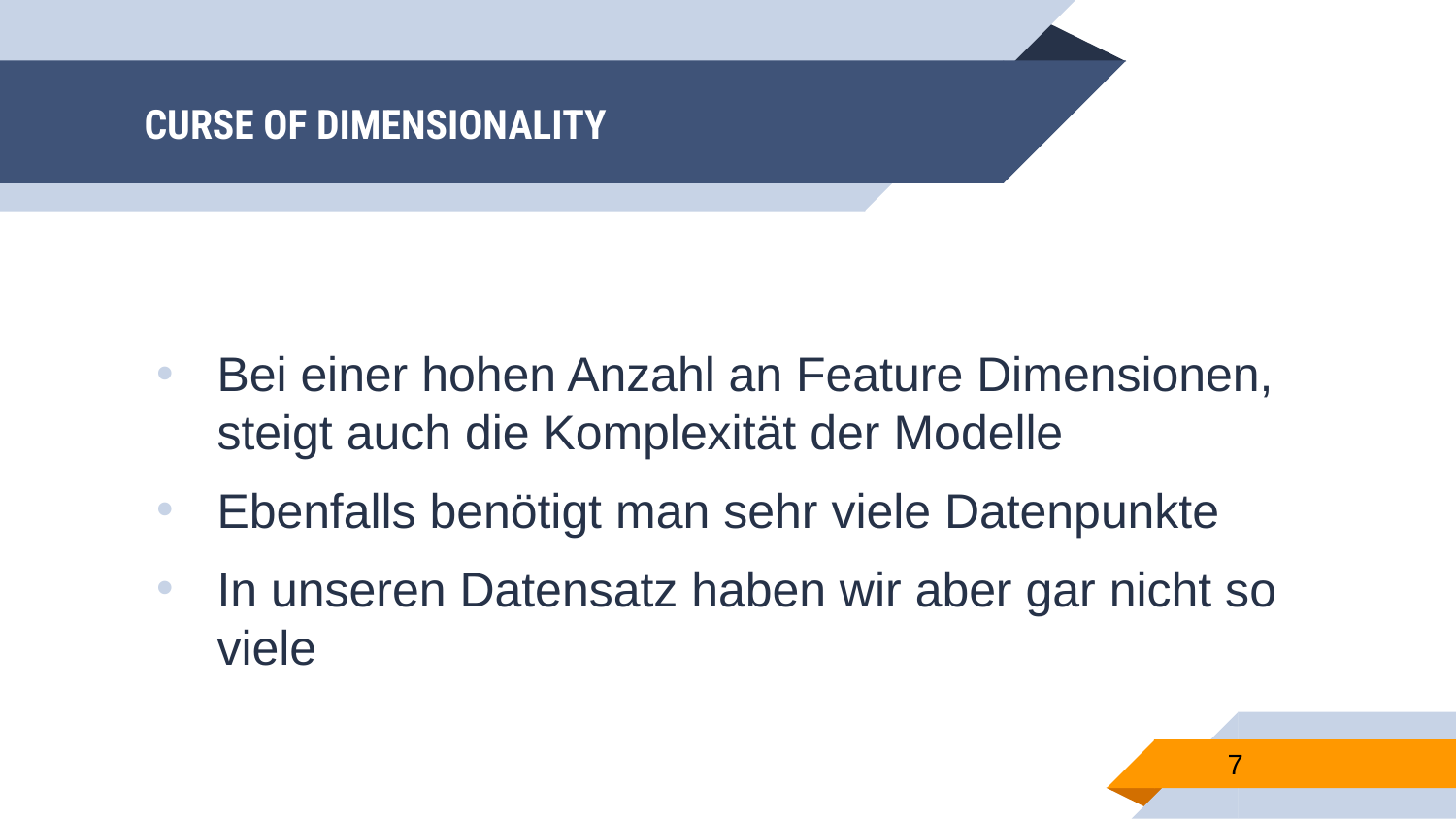

# CURSE OF DIMENSIONALITY
Bei einer hohen Anzahl an Feature Dimensionen, steigt auch die Komplexität der Modelle
Ebenfalls benötigt man sehr viele Datenpunkte
In unseren Datensatz haben wir aber gar nicht so viele
7